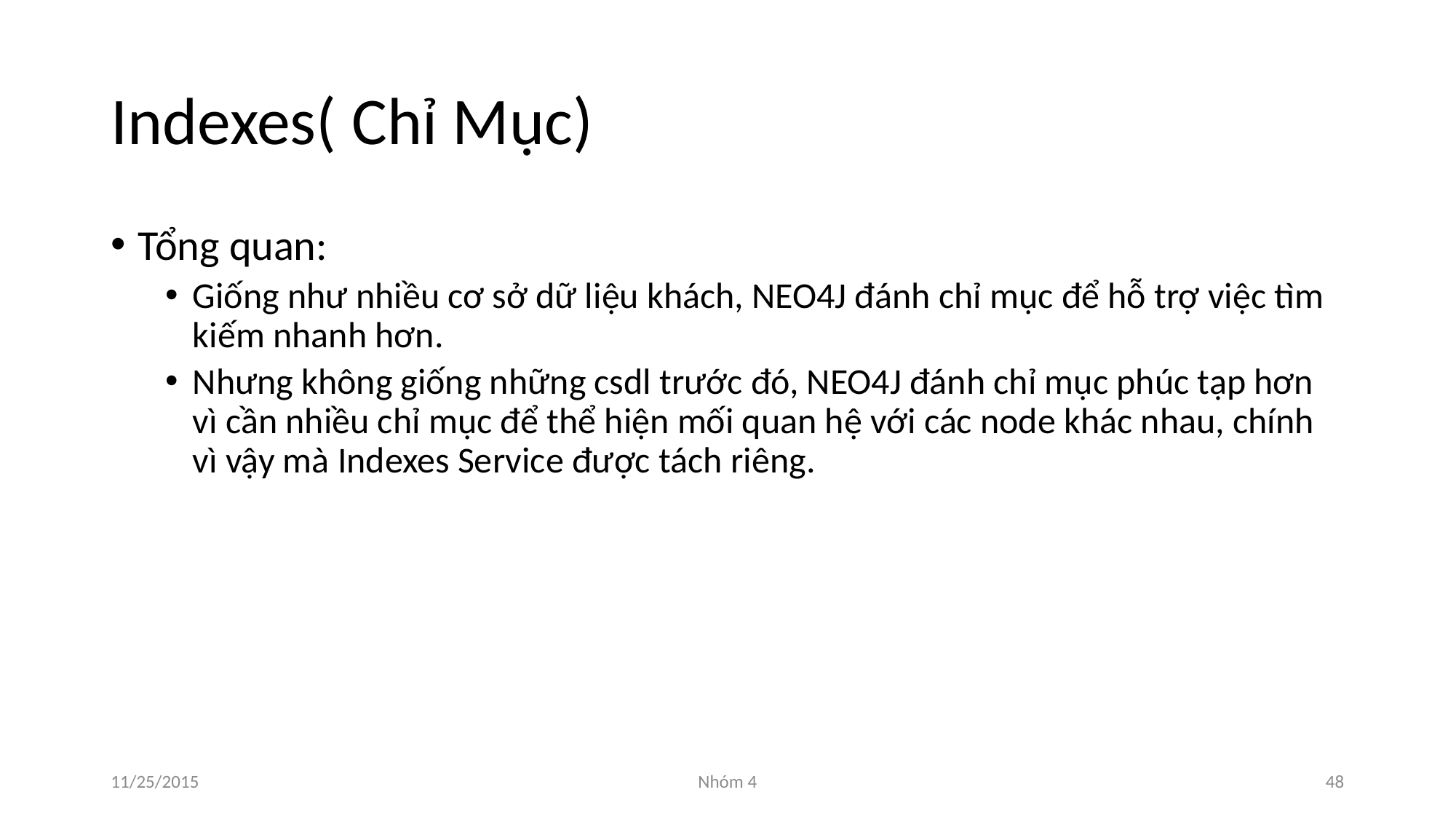

# Indexes( Chỉ Mục)
Tổng quan:
Giống như nhiều cơ sở dữ liệu khách, NEO4J đánh chỉ mục để hỗ trợ việc tìm kiếm nhanh hơn.
Nhưng không giống những csdl trước đó, NEO4J đánh chỉ mục phúc tạp hơn vì cần nhiều chỉ mục để thể hiện mối quan hệ với các node khác nhau, chính vì vậy mà Indexes Service được tách riêng.

11/25/2015
Nhóm 4
48